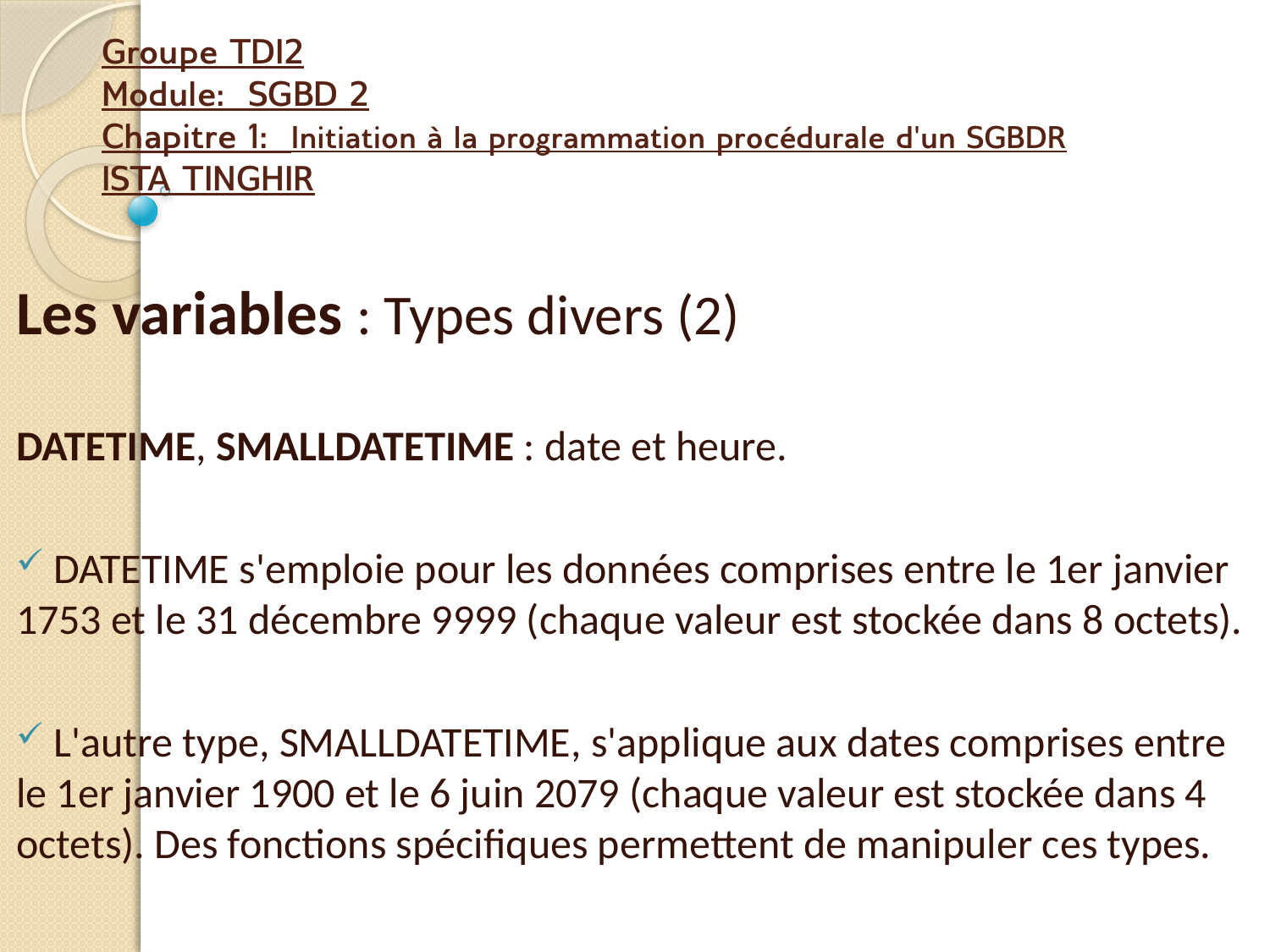

# Groupe TDI2 Module:  SGBD 2 Chapitre 1:  Initiation à la programmation procédurale d'un SGBDR ISTA TINGHIR

Les variables : Types divers (2)

DATETIME, SMALLDATETIME : date et heure.

 DATETIME s'emploie pour les données comprises entre le 1er janvier 1753 et le 31 décembre 9999 (chaque valeur est stockée dans 8 octets).

 L'autre type, SMALLDATETIME, s'applique aux dates comprises entre le 1er janvier 1900 et le 6 juin 2079 (chaque valeur est stockée dans 4 octets). Des fonctions spécifiques permettent de manipuler ces types.